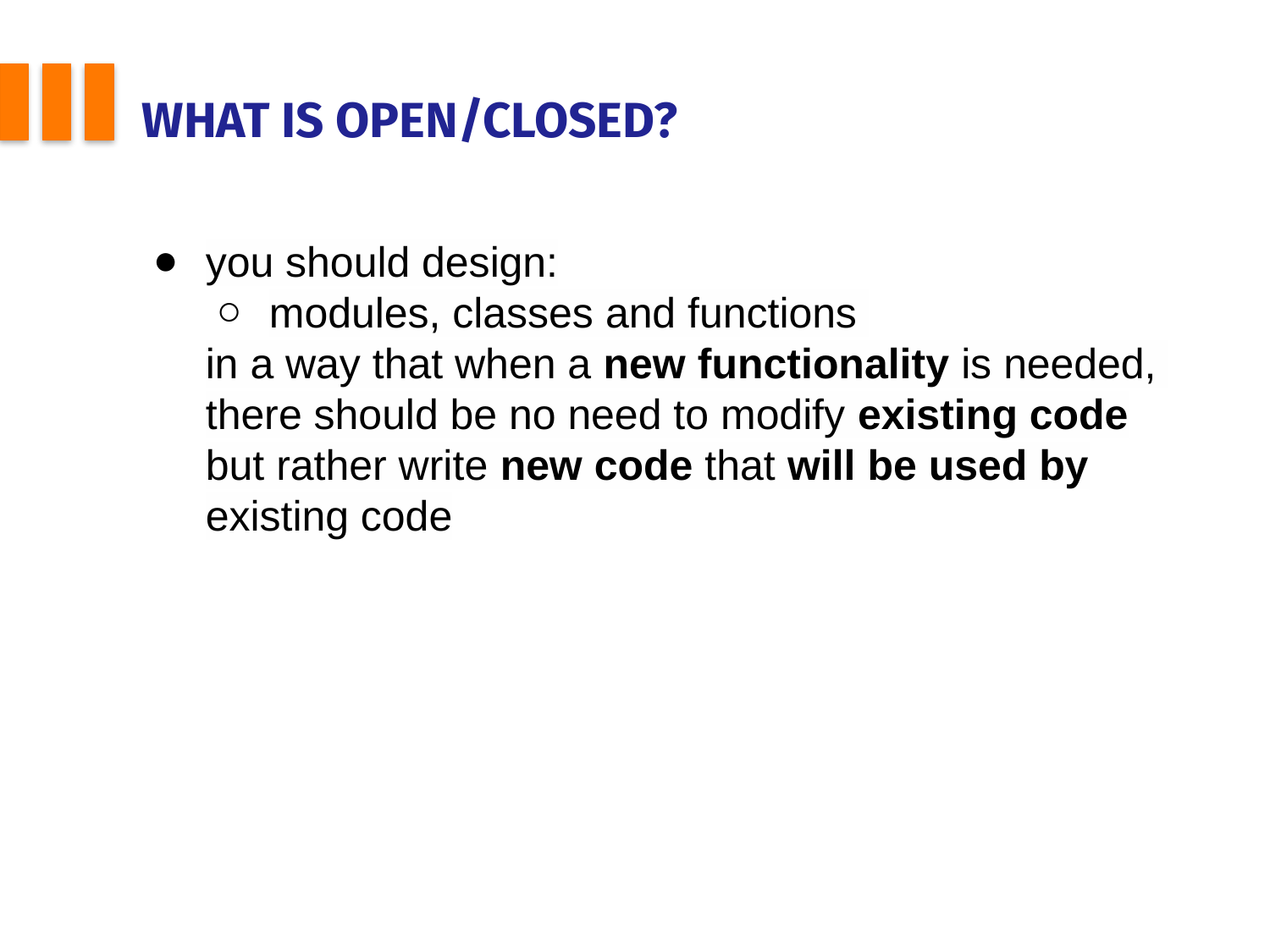

# What is Open/Closed?
you should design:
modules, classes and functions
in a way that when a new functionality is needed,
there should be no need to modify existing code but rather write new code that will be used by existing code